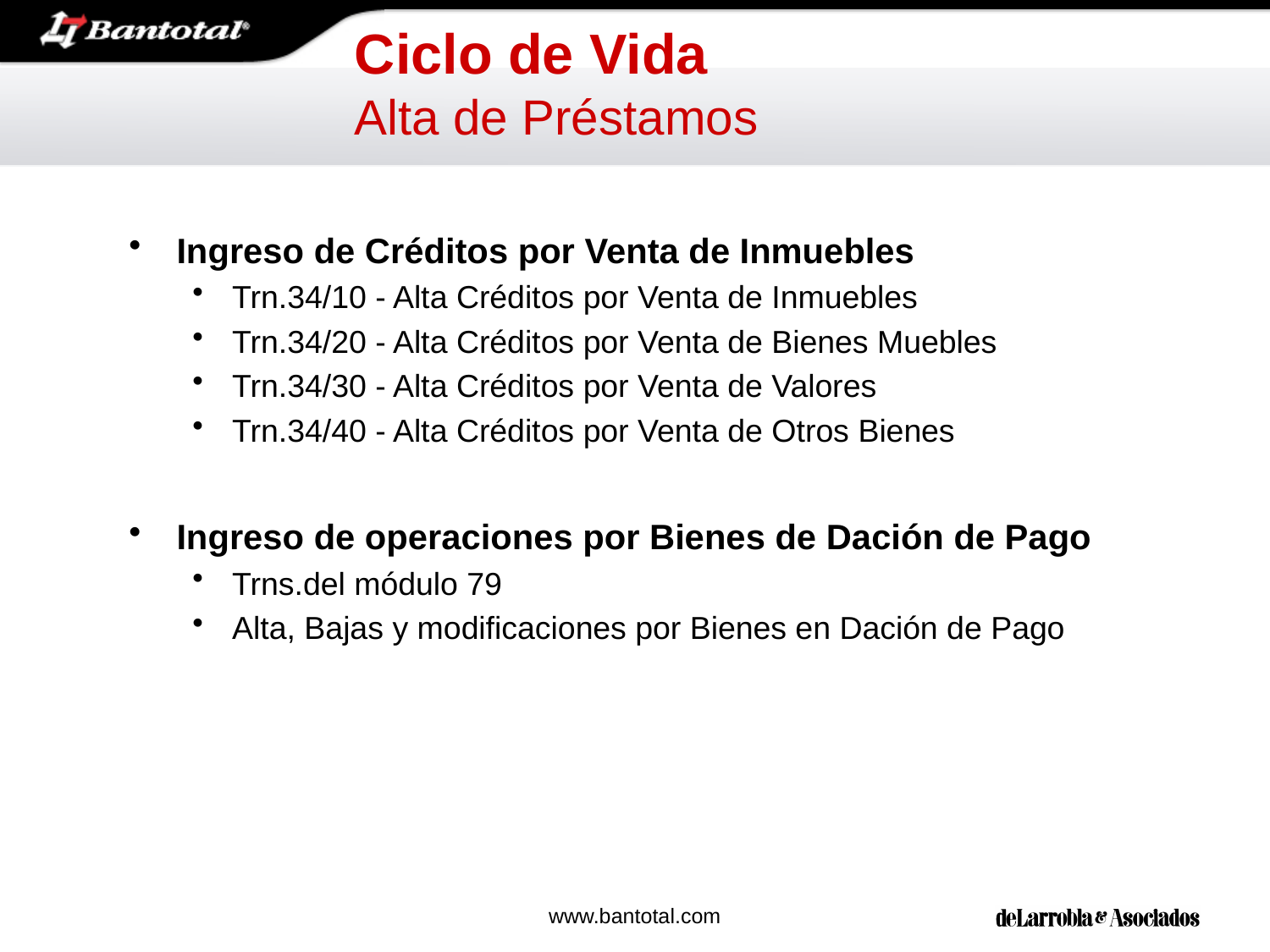

Ciclo de Vida
Alta de Préstamos
Ingreso de Créditos por Venta de Inmuebles
Trn.34/10 - Alta Créditos por Venta de Inmuebles
Trn.34/20 - Alta Créditos por Venta de Bienes Muebles
Trn.34/30 - Alta Créditos por Venta de Valores
Trn.34/40 - Alta Créditos por Venta de Otros Bienes

Ingreso de operaciones por Bienes de Dación de Pago
Trns.del módulo 79
Alta, Bajas y modificaciones por Bienes en Dación de Pago

www.bantotal.com